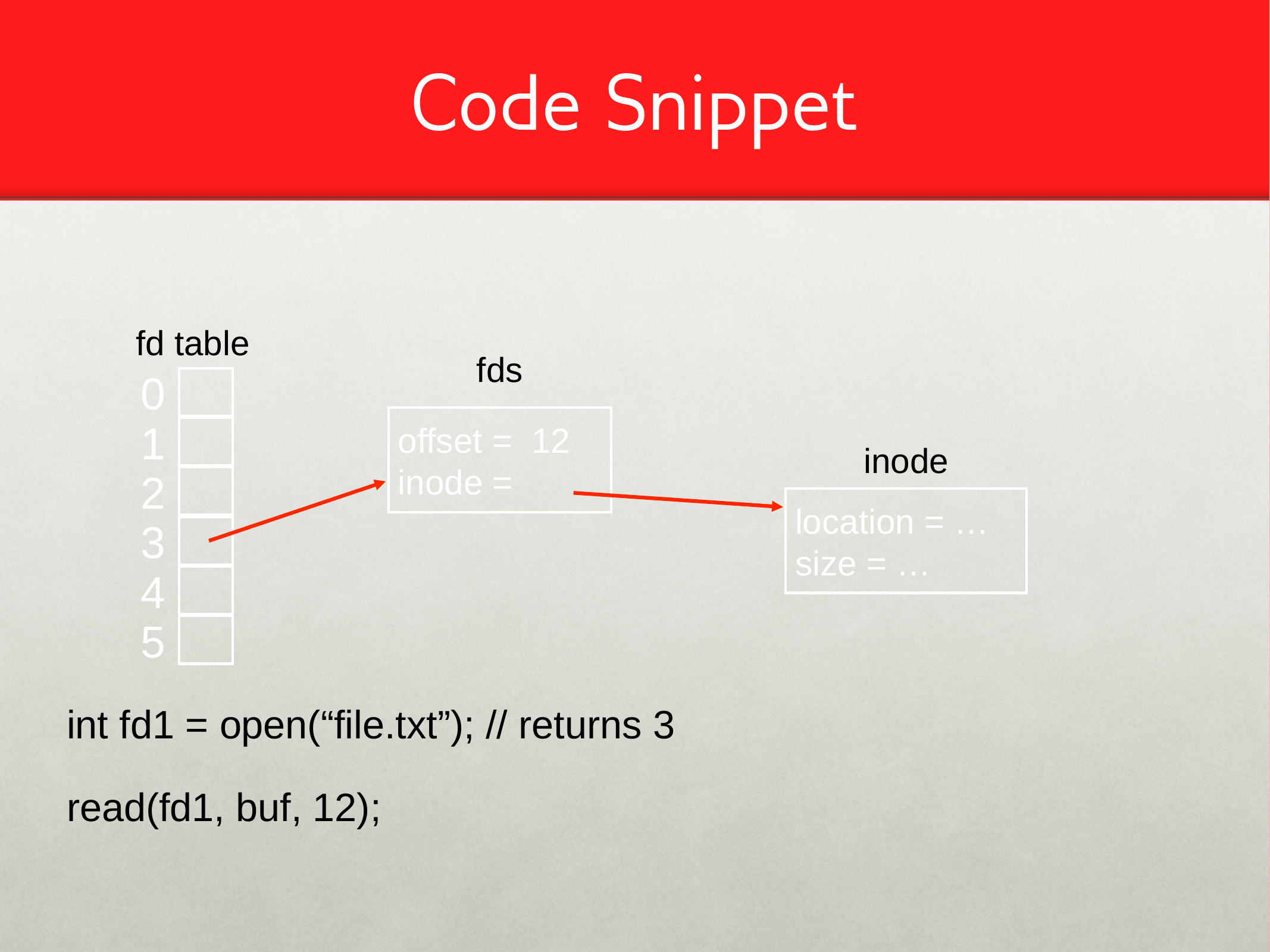

# Code Snippet
fd table
fds
0

 offset =  12
 inode =
1

inode
2

 location = …
 size = …

3

4

5

int fd1 = open(“file.txt”); // returns 3
read(fd1, buf, 12);